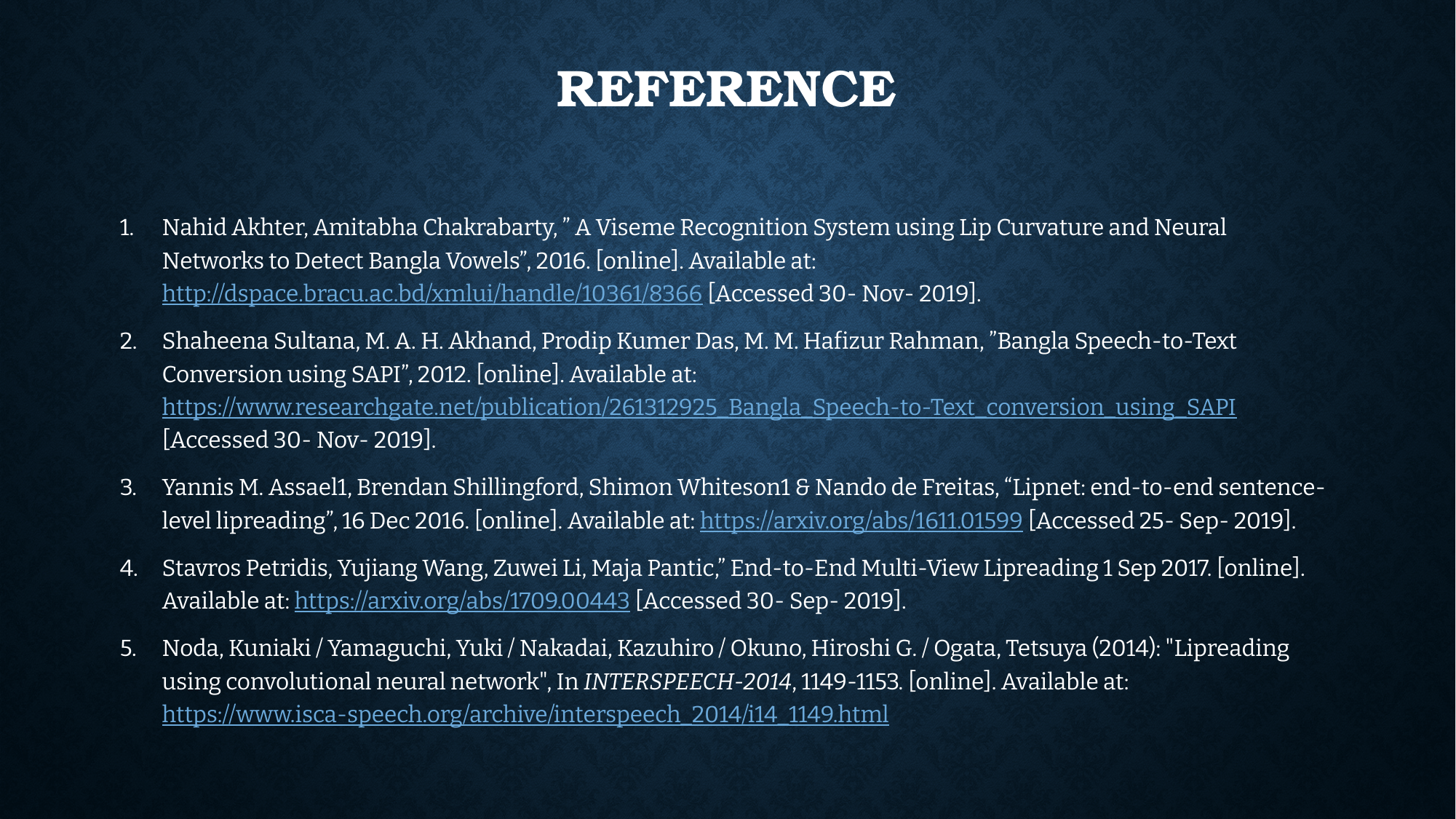

# reference
Nahid Akhter, Amitabha Chakrabarty, ” A Viseme Recognition System using Lip Curvature and Neural Networks to Detect Bangla Vowels”, 2016. [online]. Available at: http://dspace.bracu.ac.bd/xmlui/handle/10361/8366 [Accessed 30- Nov- 2019].
Shaheena Sultana, M. A. H. Akhand, Prodip Kumer Das, M. M. Hafizur Rahman, ”Bangla Speech-to-Text Conversion using SAPI”, 2012. [online]. Available at: https://www.researchgate.net/publication/261312925_Bangla_Speech-to-Text_conversion_using_SAPI [Accessed 30- Nov- 2019].
Yannis M. Assael1, Brendan Shillingford, Shimon Whiteson1 & Nando de Freitas, “Lipnet: end-to-end sentence-level lipreading”, 16 Dec 2016. [online]. Available at: https://arxiv.org/abs/1611.01599 [Accessed 25- Sep- 2019].
Stavros Petridis, Yujiang Wang, Zuwei Li, Maja Pantic,” End-to-End Multi-View Lipreading 1 Sep 2017. [online]. Available at: https://arxiv.org/abs/1709.00443 [Accessed 30- Sep- 2019].
Noda, Kuniaki / Yamaguchi, Yuki / Nakadai, Kazuhiro / Okuno, Hiroshi G. / Ogata, Tetsuya (2014): "Lipreading using convolutional neural network", In INTERSPEECH-2014, 1149-1153. [online]. Available at:
https://www.isca-speech.org/archive/interspeech_2014/i14_1149.html